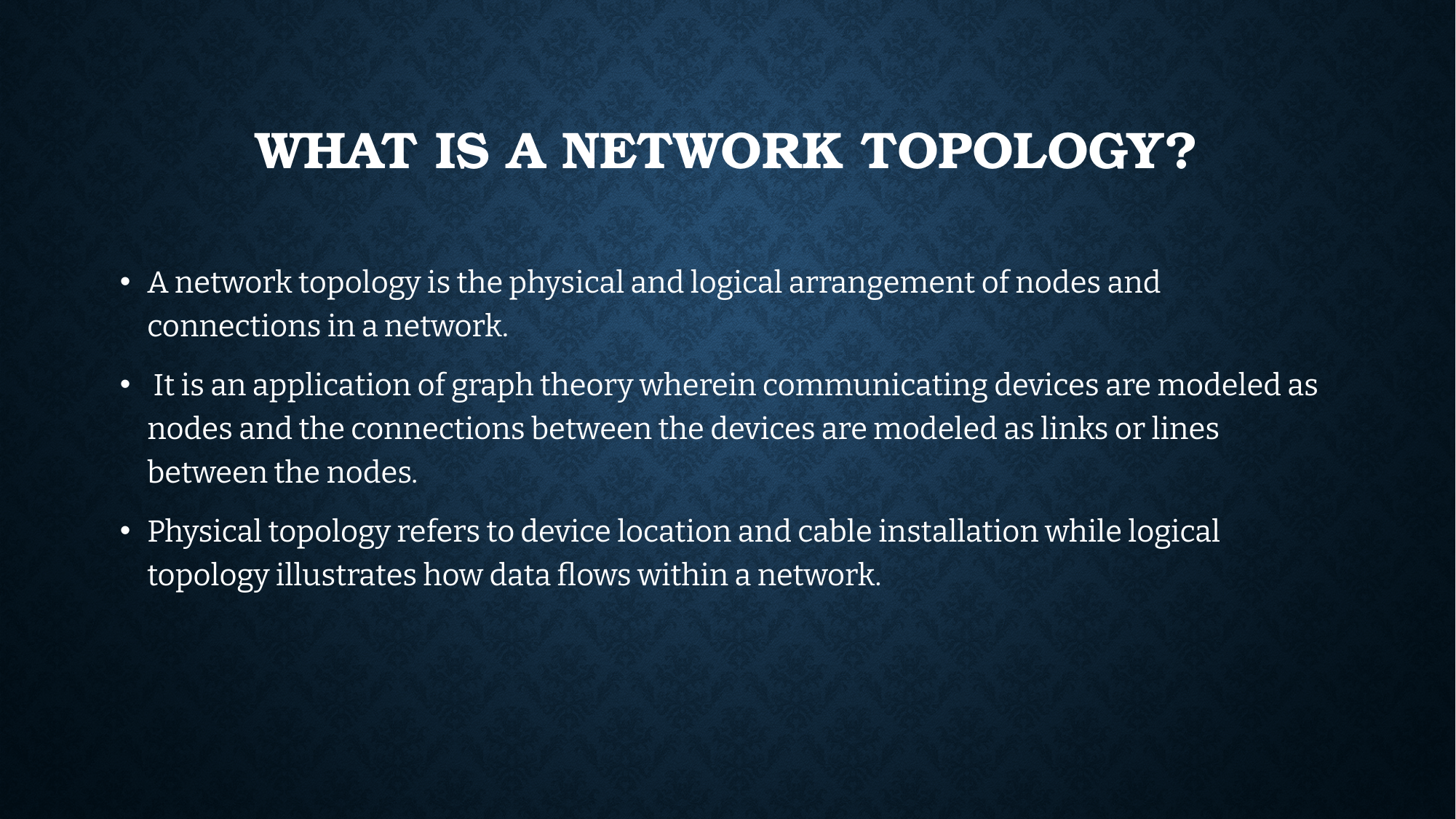

# What is a Network topology?
A network topology is the physical and logical arrangement of nodes and connections in a network.
 It is an application of graph theory wherein communicating devices are modeled as nodes and the connections between the devices are modeled as links or lines between the nodes.
Physical topology refers to device location and cable installation while logical topology illustrates how data flows within a network.